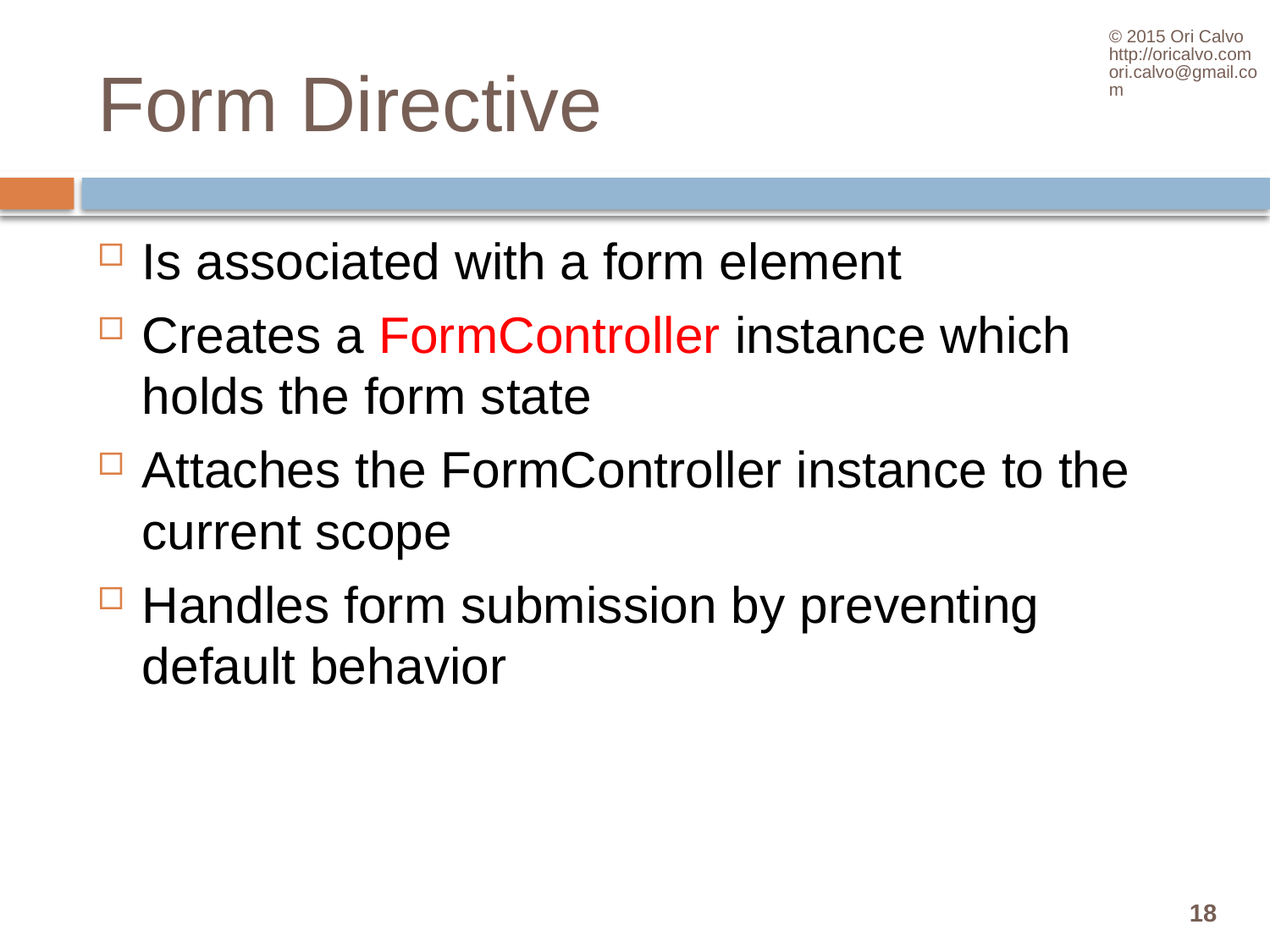

© 2015 Ori Calvo http://oricalvo.com ori.calvo@gmail.com
# Form Directive
Is associated with a form element
Creates a FormController instance which holds the form state
Attaches the FormController instance to the current scope
Handles form submission by preventing default behavior